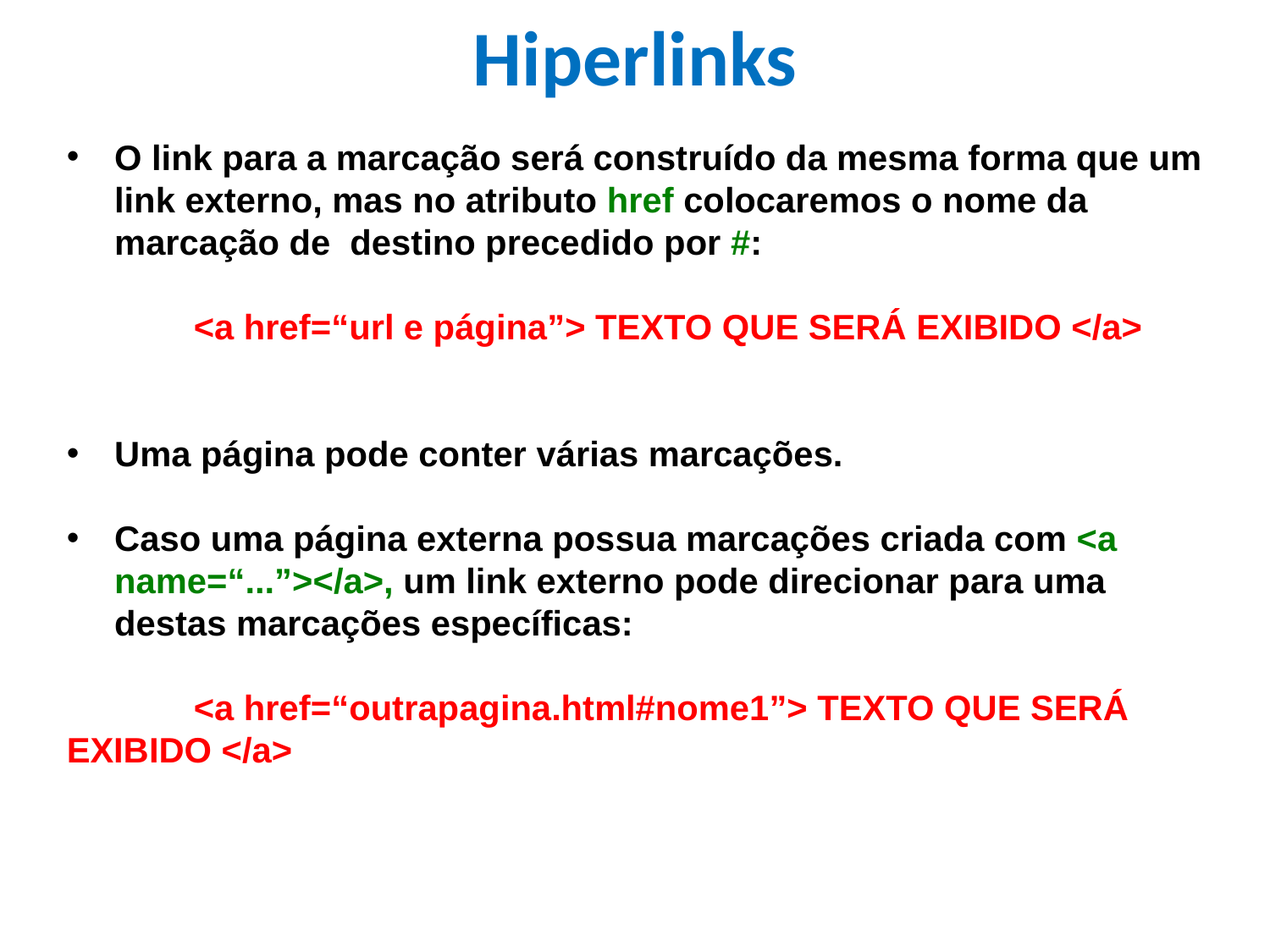

Hiperlinks
O link para a marcação será construído da mesma forma que um link externo, mas no atributo href colocaremos o nome da marcação de  destino precedido por #:

	<a href=“url e página”> TEXTO QUE SERÁ EXIBIDO </a>

Uma página pode conter várias marcações.

Caso uma página externa possua marcações criada com <a name=“...”></a>, um link externo pode direcionar para uma destas marcações específicas:

	<a href=“outrapagina.html#nome1”> TEXTO QUE SERÁ EXIBIDO </a>